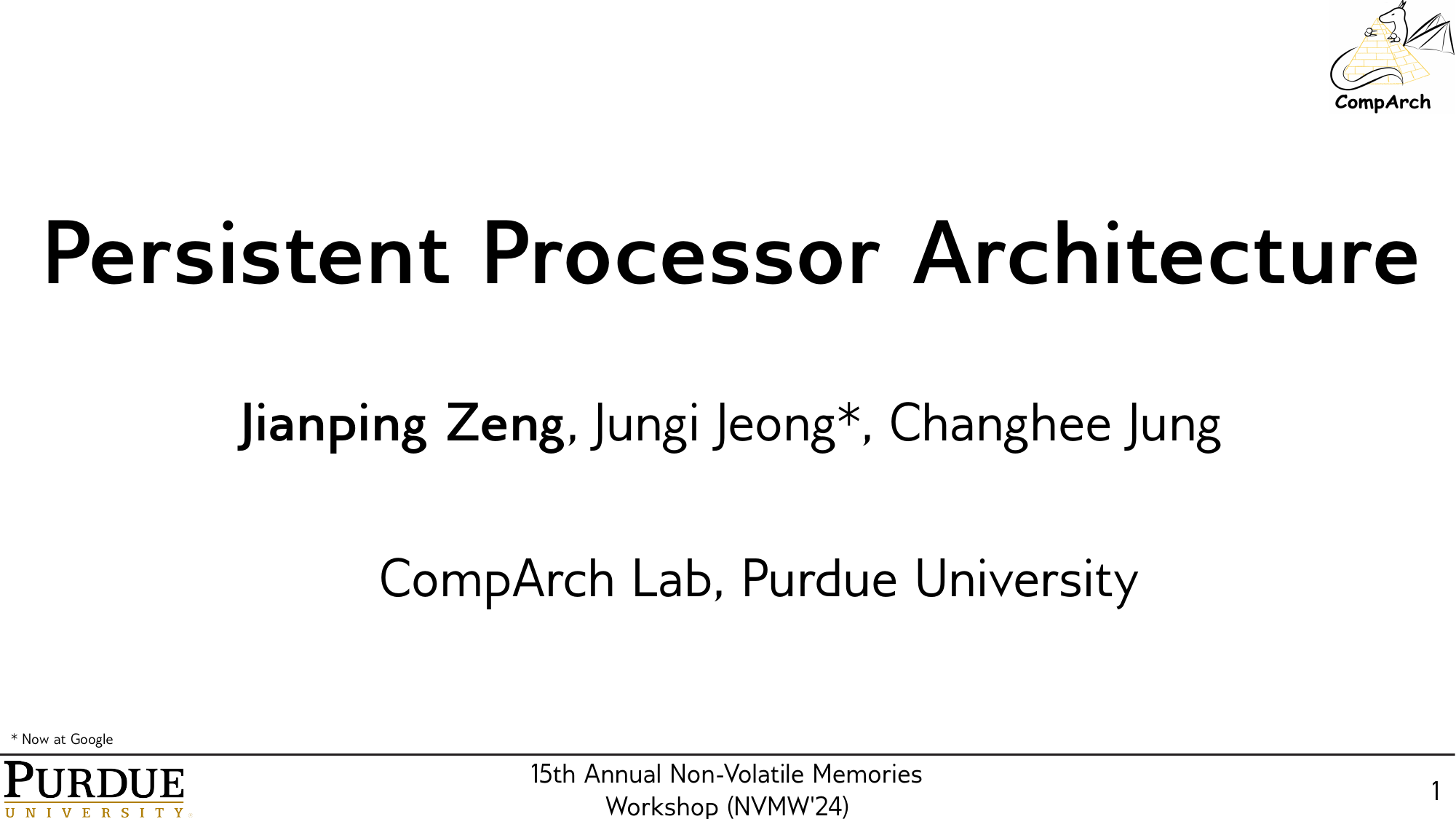

Persistent Processor Architecture
Jianping Zeng, Jungi Jeong*, Changhee Jung
CompArch Lab, Purdue University
* Now at Google
1